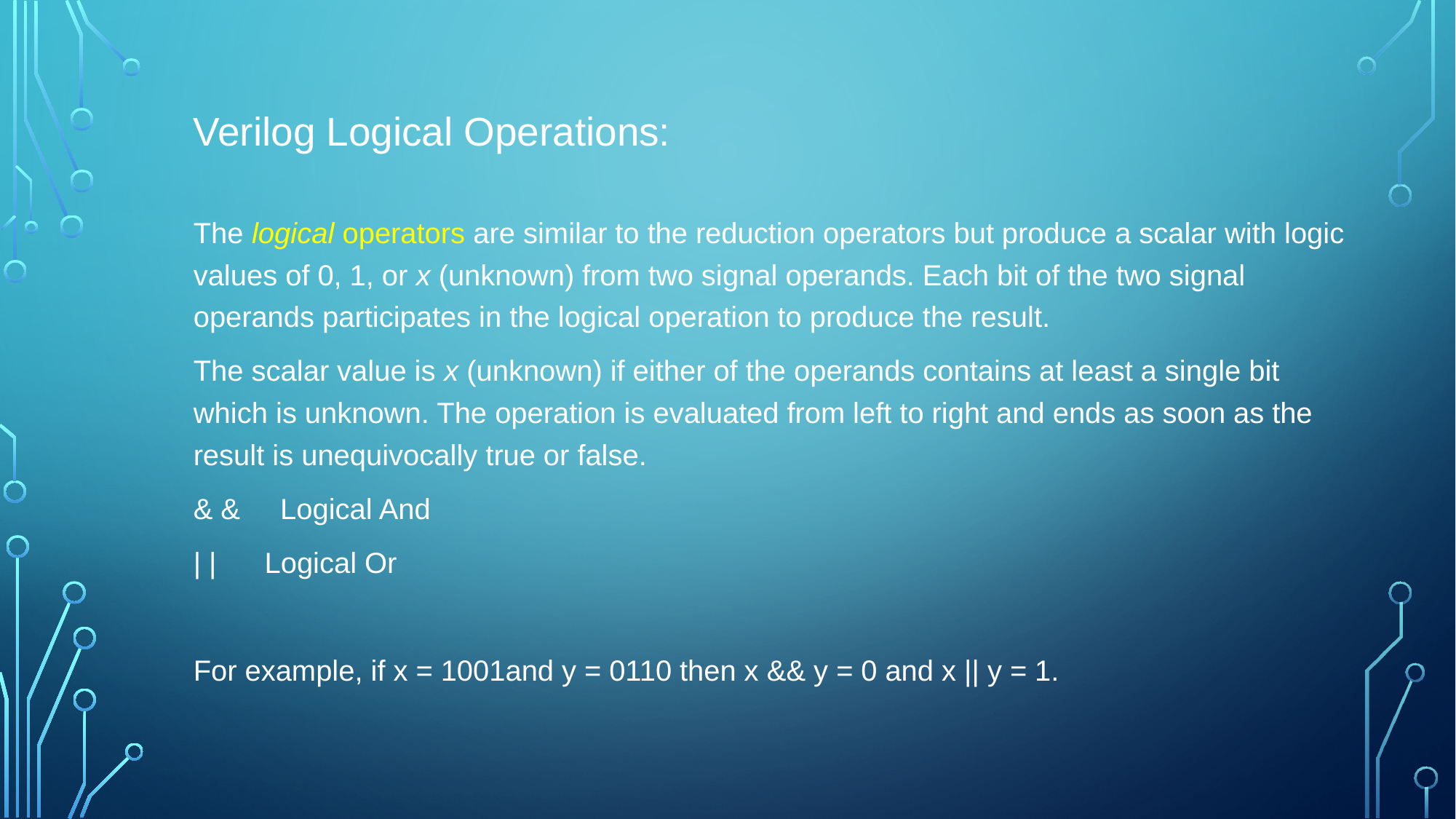

Verilog Logical Operations:

The logical operators are similar to the reduction operators but produce a scalar with logic values of 0, 1, or x (unknown) from two signal operands. Each bit of the two signal operands participates in the logical operation to produce the result.
The scalar value is x (unknown) if either of the operands contains at least a single bit which is unknown. The operation is evaluated from left to right and ends as soon as the result is unequivocally true or false.
& &     Logical And
| |      Logical Or

For example, if x = 1001and y = 0110 then x && y = 0 and x || y = 1.